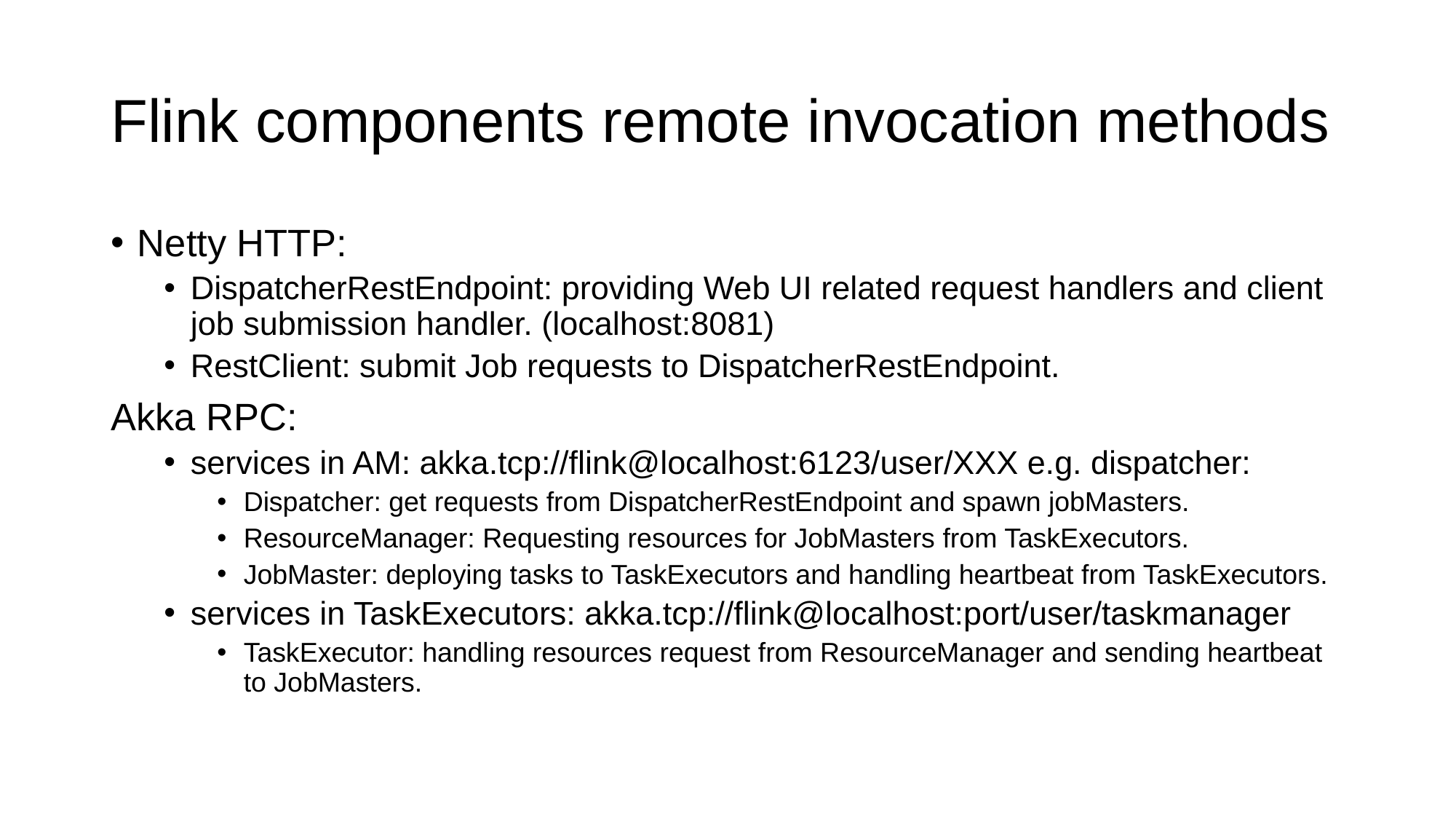

# Flink components remote invocation methods
Netty HTTP:
DispatcherRestEndpoint: providing Web UI related request handlers and client job submission handler. (localhost:8081)
RestClient: submit Job requests to DispatcherRestEndpoint.
Akka RPC:
services in AM: akka.tcp://flink@localhost:6123/user/XXX e.g. dispatcher:
Dispatcher: get requests from DispatcherRestEndpoint and spawn jobMasters.
ResourceManager: Requesting resources for JobMasters from TaskExecutors.
JobMaster: deploying tasks to TaskExecutors and handling heartbeat from TaskExecutors.
services in TaskExecutors: akka.tcp://flink@localhost:port/user/taskmanager
TaskExecutor: handling resources request from ResourceManager and sending heartbeat to JobMasters.